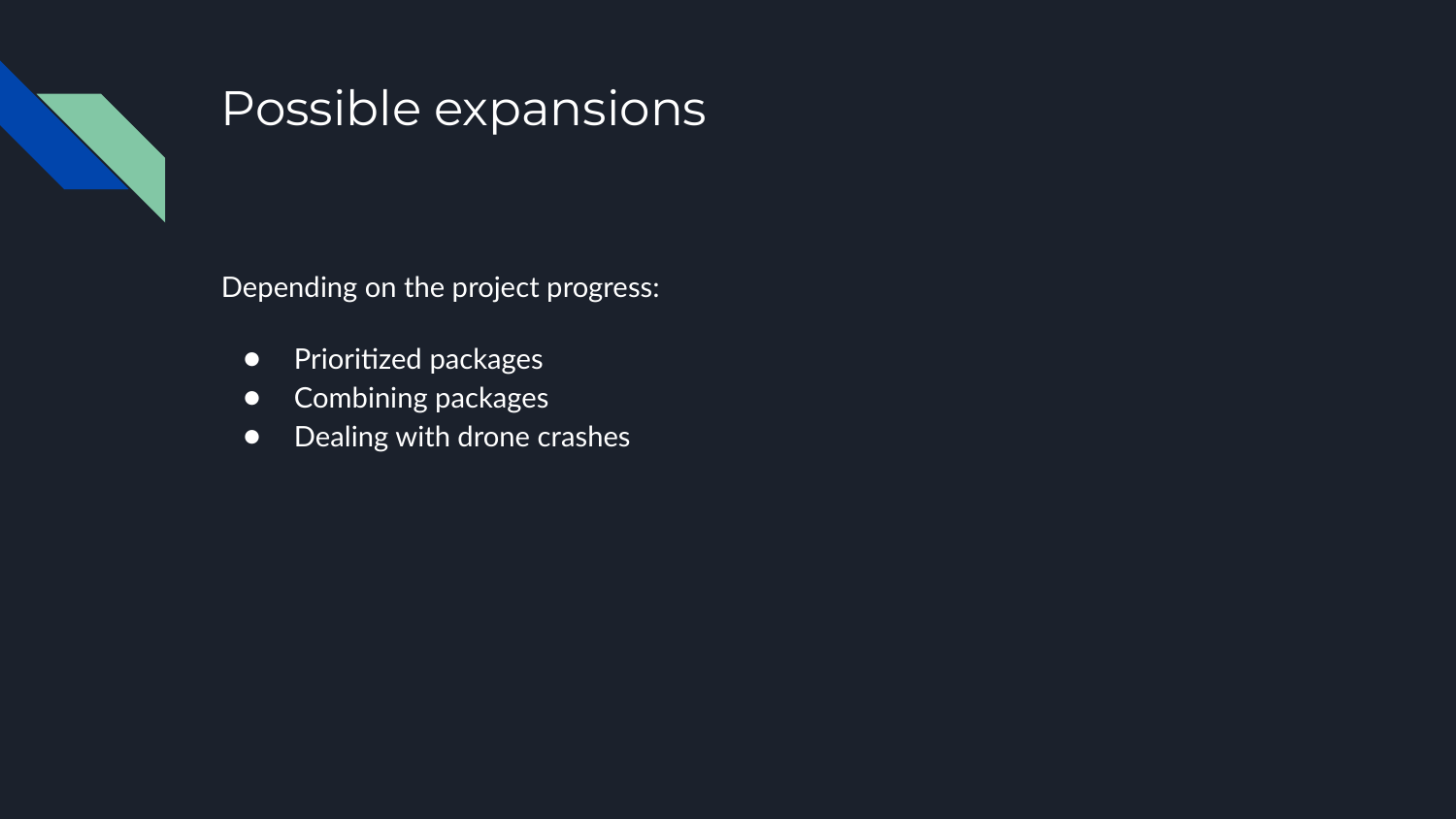

# Possible expansions
Depending on the project progress:
Prioritized packages
Combining packages
Dealing with drone crashes